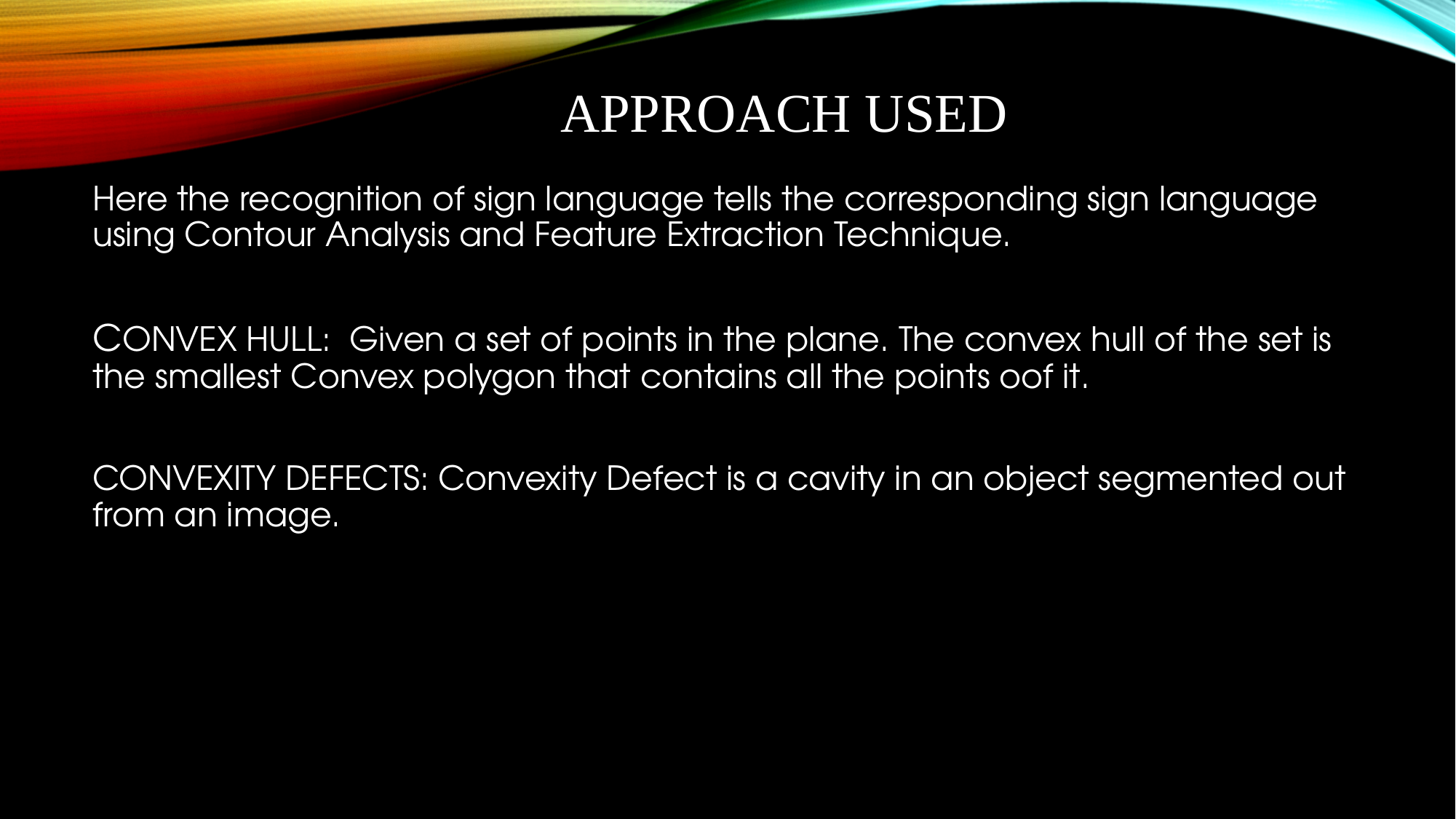

# APPROACH USED
Here the recognition of sign language tells the corresponding sign language using Contour Analysis and Feature Extraction Technique.

CONVEX HULL:  Given a set of points in the plane. The convex hull of the set is the smallest Convex polygon that contains all the points oof it.

CONVEXITY DEFECTS: Convexity Defect is a cavity in an object segmented out from an image.